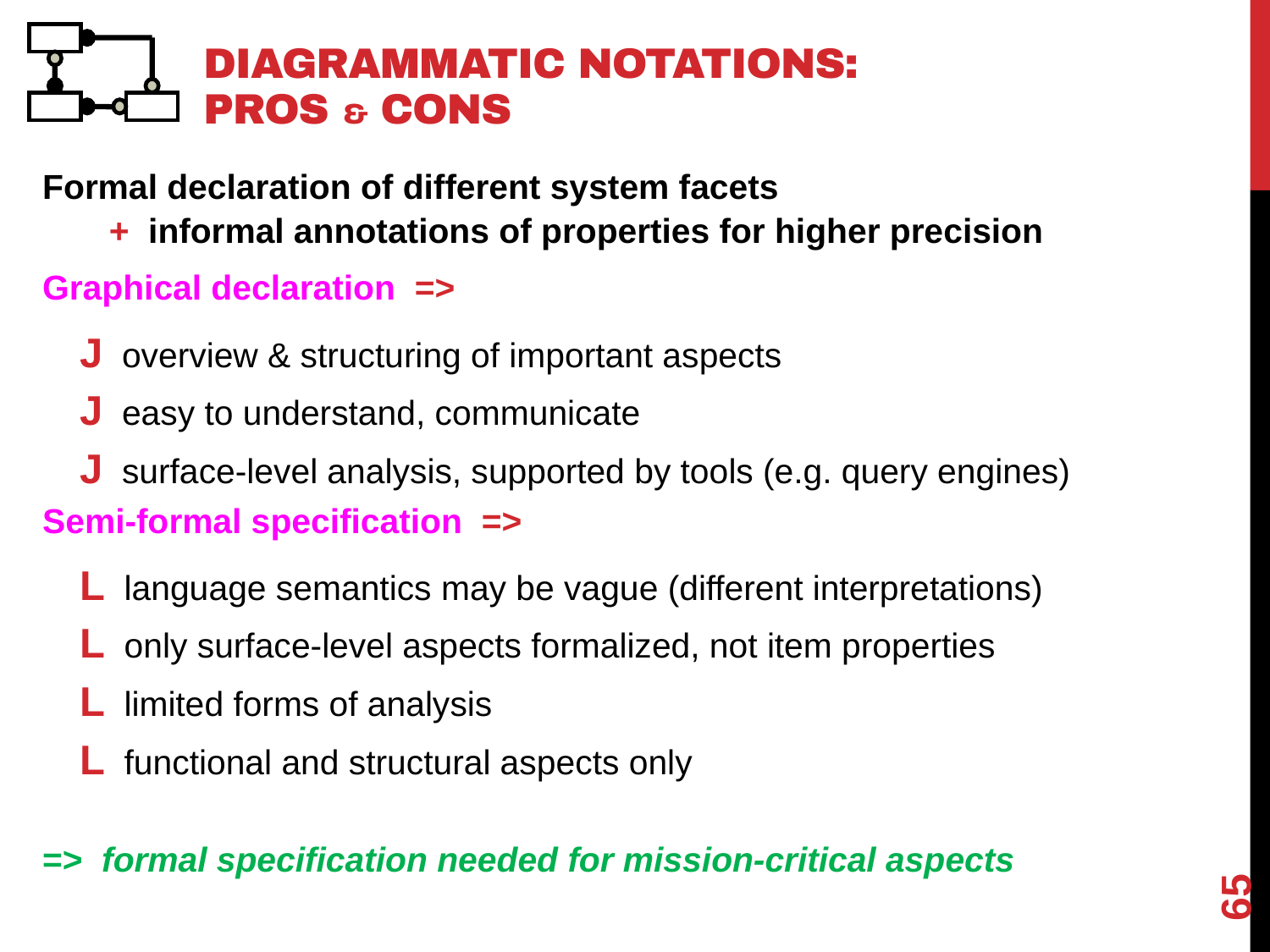

# Diagrammatic notations: pros & cons
Formal declaration of different system facets
       +  informal annotations of properties for higher precision
Graphical declaration  =>
J  overview & structuring of important aspects
J  easy to understand, communicate
J  surface-level analysis, supported by tools (e.g. query engines)
Semi-formal specification  =>
L  language semantics may be vague (different interpretations)
L  only surface-level aspects formalized, not item properties
L  limited forms of analysis
L  functional and structural aspects only

=>  formal specification needed for mission-critical aspects
65